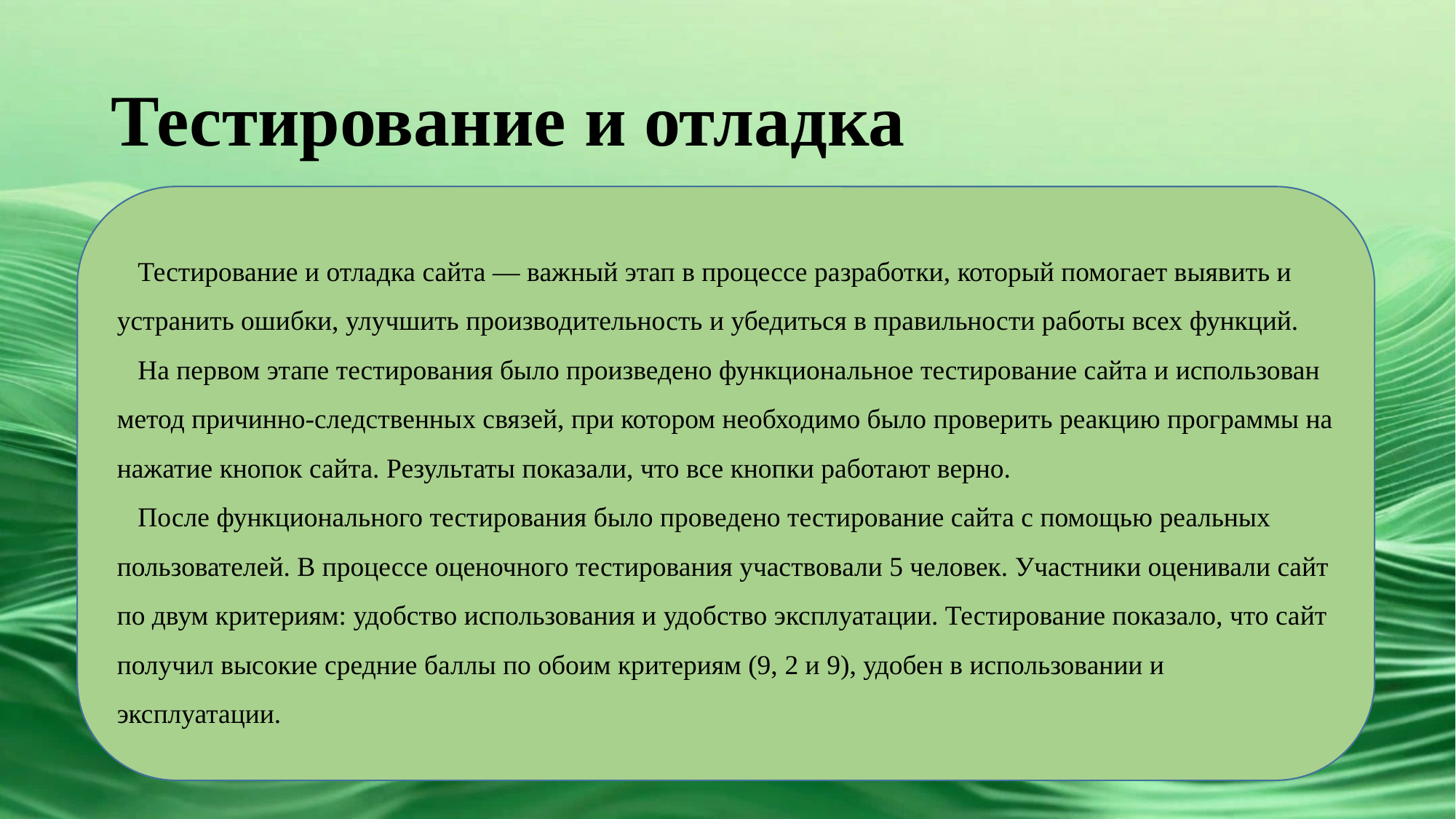

# Тестирование и отладка

   Тестирование и отладка сайта — важный этап в процессе разработки, который помогает выявить и устранить ошибки, улучшить производительность и убедиться в правильности работы всех функций.
   На первом этапе тестирования было произведено функциональное тестирование сайта и использован метод причинно-следственных связей, при котором необходимо было проверить реакцию программы на нажатие кнопок сайта. Результаты показали, что все кнопки работают верно.
   После функционального тестирования было проведено тестирование сайта с помощью реальных пользователей. В процессе оценочного тестирования участвовали 5 человек. Участники оценивали сайт по двум критериям: удобство использования и удобство эксплуатации. Тестирование показало, что сайт получил высокие средние баллы по обоим критериям (9, 2 и 9), удобен в использовании и эксплуатации.